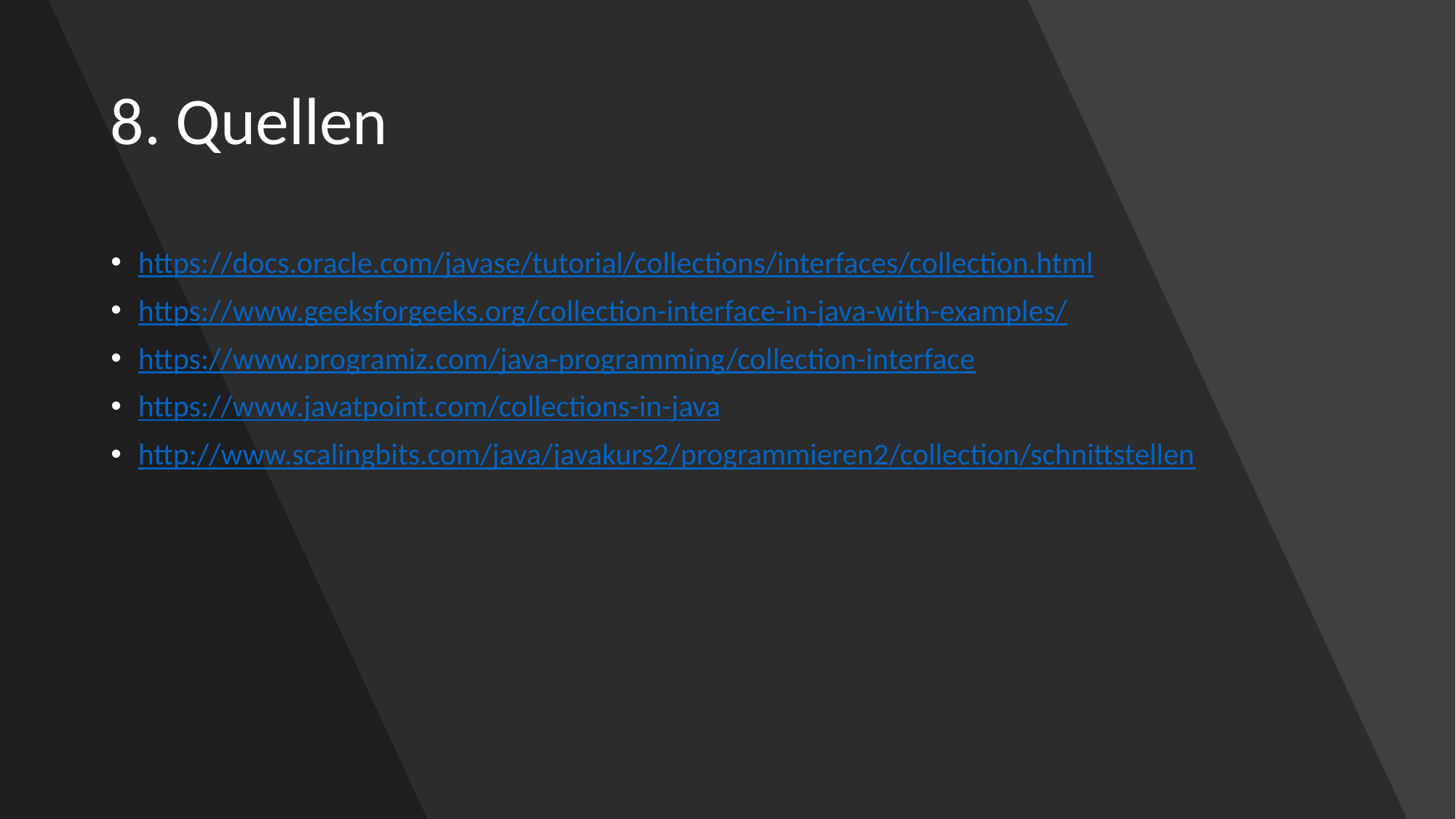

# 8. Quellen
https://docs.oracle.com/javase/tutorial/collections/interfaces/collection.html
https://www.geeksforgeeks.org/collection-interface-in-java-with-examples/
https://www.programiz.com/java-programming/collection-interface
https://www.javatpoint.com/collections-in-java
http://www.scalingbits.com/java/javakurs2/programmieren2/collection/schnittstellen